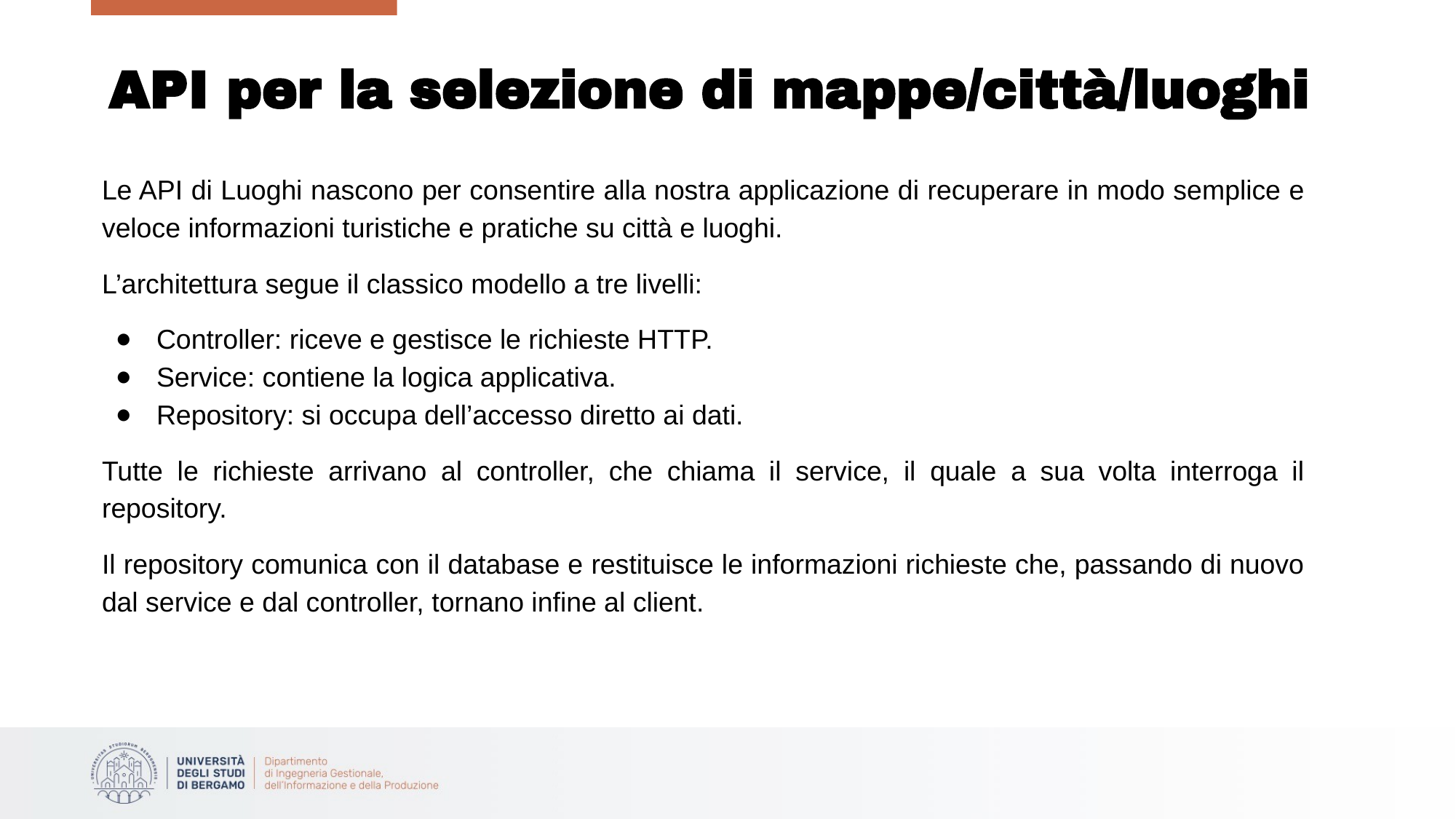

# API per la selezione di mappe/città/luoghi
Le API di Luoghi nascono per consentire alla nostra applicazione di recuperare in modo semplice e veloce informazioni turistiche e pratiche su città e luoghi.
L’architettura segue il classico modello a tre livelli:
Controller: riceve e gestisce le richieste HTTP.
Service: contiene la logica applicativa.
Repository: si occupa dell’accesso diretto ai dati.
Tutte le richieste arrivano al controller, che chiama il service, il quale a sua volta interroga il repository.
Il repository comunica con il database e restituisce le informazioni richieste che, passando di nuovo dal service e dal controller, tornano infine al client.